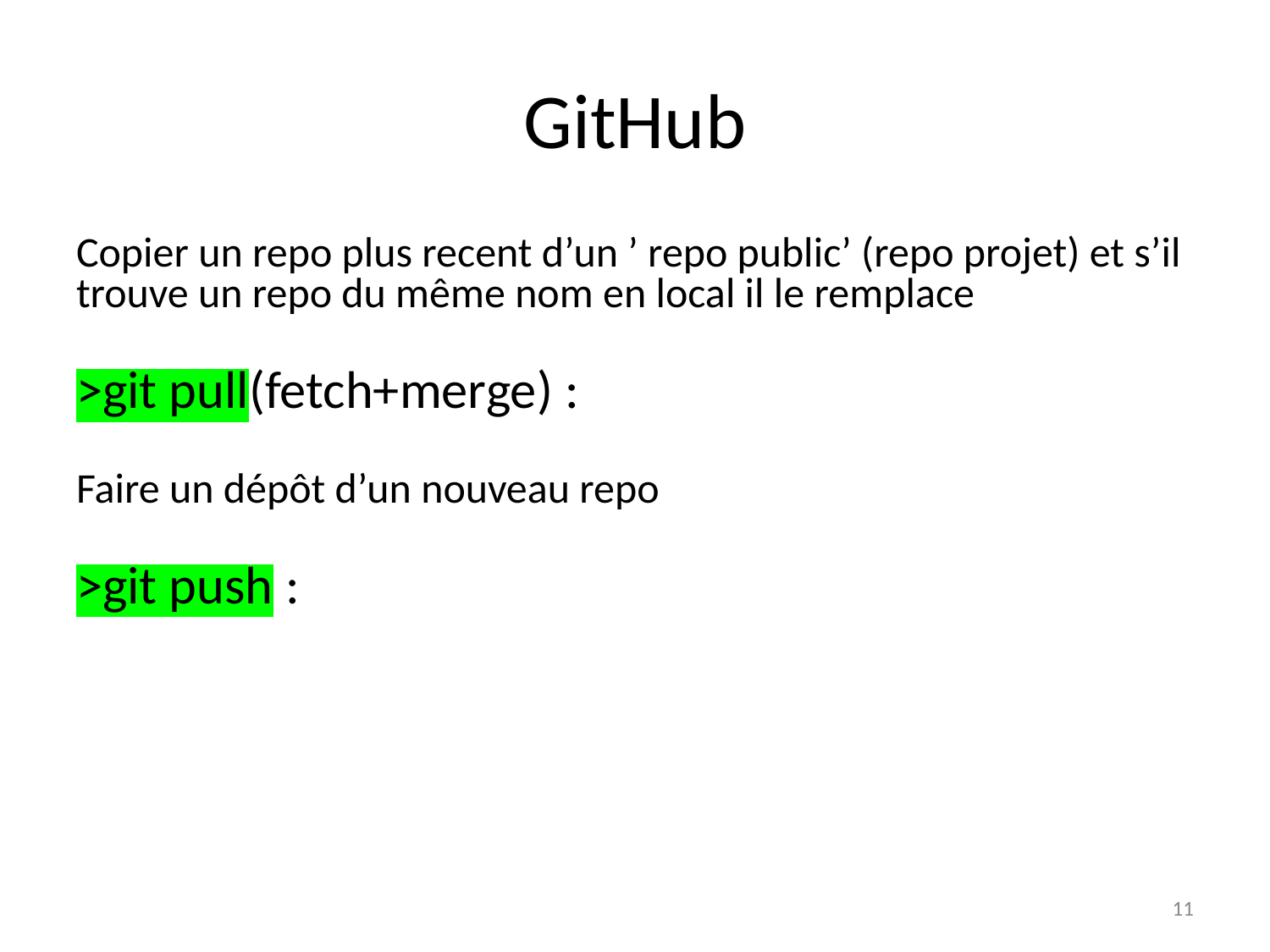

# GitHub
Copier un repo plus recent d’un ’ repo public’ (repo projet) et s’il trouve un repo du même nom en local il le remplace

>git pull(fetch+merge) :

Faire un dépôt d’un nouveau repo

>git push :
11